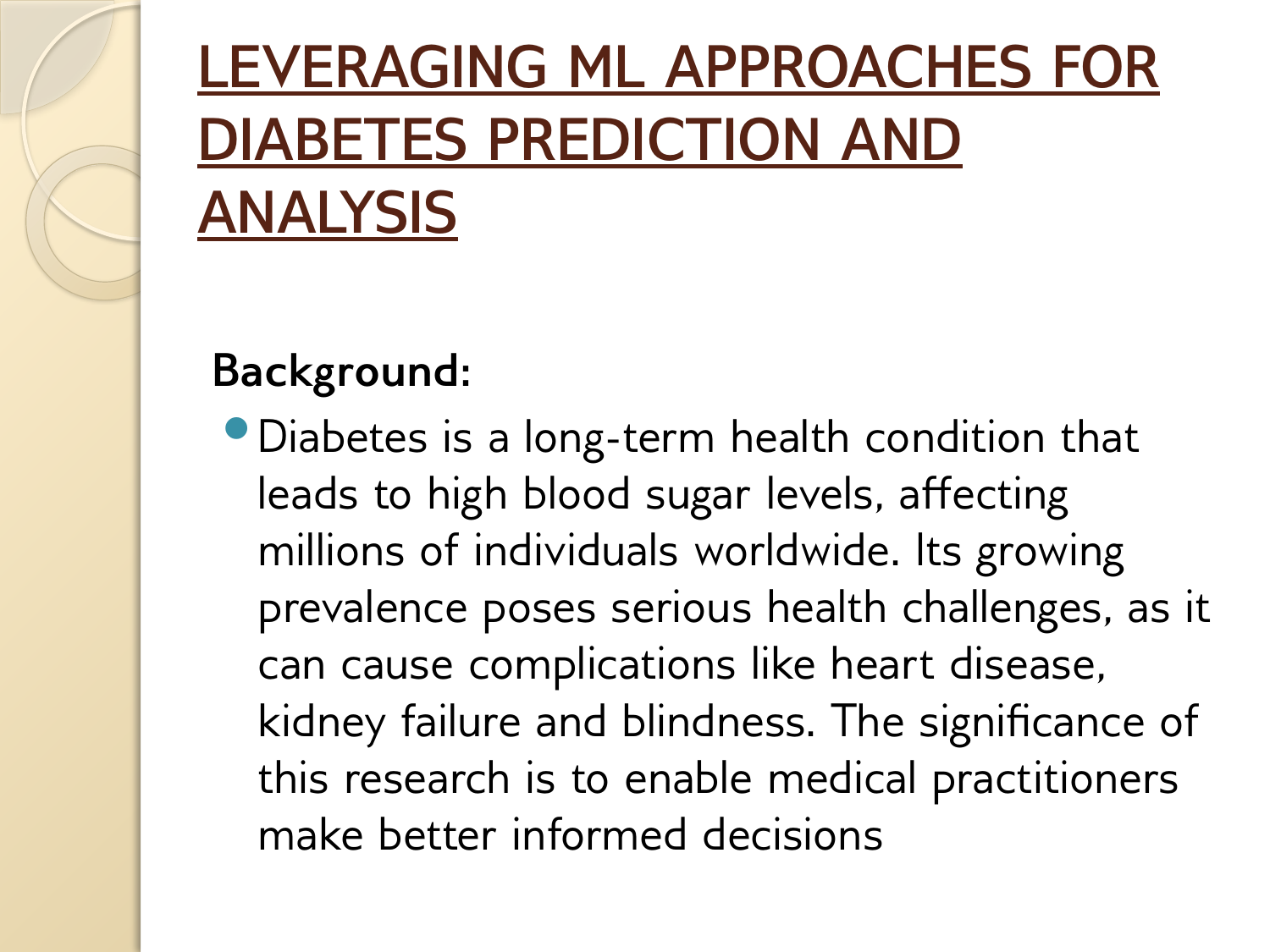

# LEVERAGING ML APPROACHES FOR DIABETES PREDICTION AND ANALYSIS

Background:
Diabetes is a long-term health condition that leads to high blood sugar levels, affecting millions of individuals worldwide. Its growing prevalence poses serious health challenges, as it can cause complications like heart disease, kidney failure and blindness. The significance of this research is to enable medical practitioners make better informed decisions